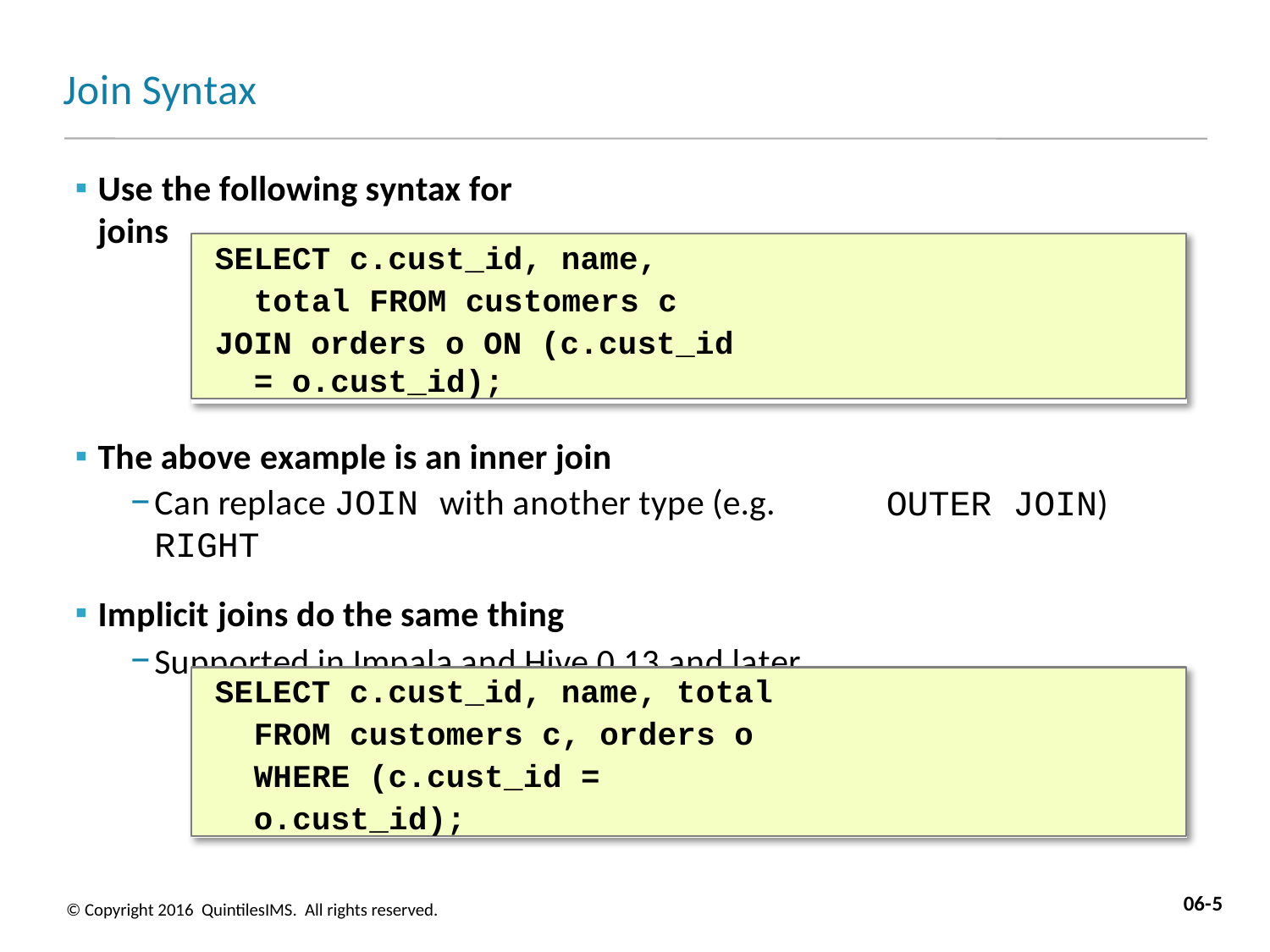

# Join Syntax
Use the following syntax for joins

SELECT c.cust_id, name, total FROM customers c
JOIN orders o ON (c.cust_id = o.cust_id);

The above example is an inner join
Can replace JOIN with another type (e.g. RIGHT
Implicit joins do the same thing
Supported in Impala and Hive 0.13 and later
OUTER JOIN)

SELECT c.cust_id, name, total FROM customers c, orders o WHERE (c.cust_id = o.cust_id);

06-5
© Copyright 2016  QuintilesIMS.  All rights reserved.